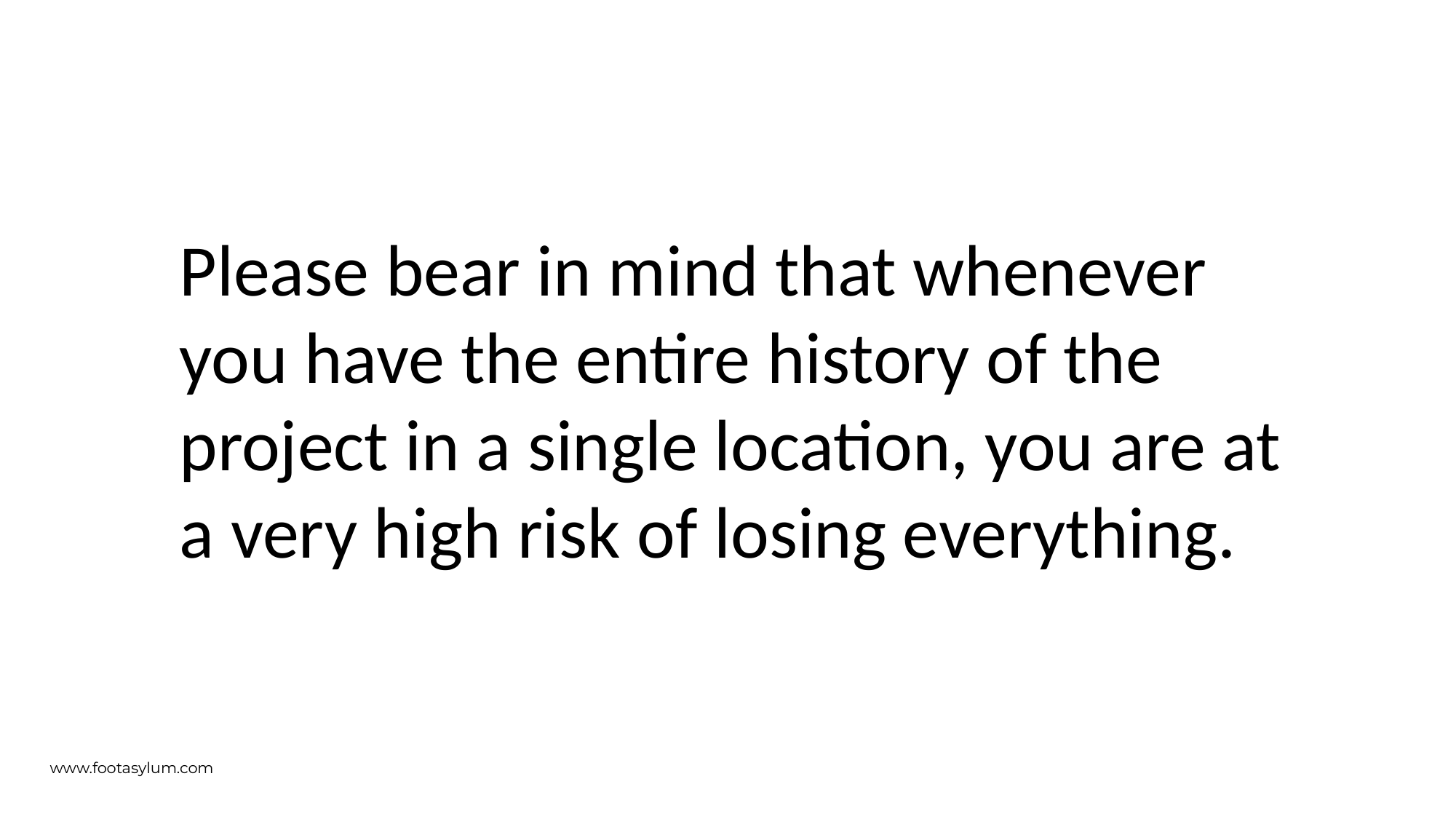

Please bear in mind that whenever you have the entire history of the project in a single location, you are at a very high risk of losing everything.
www.footasylum.com